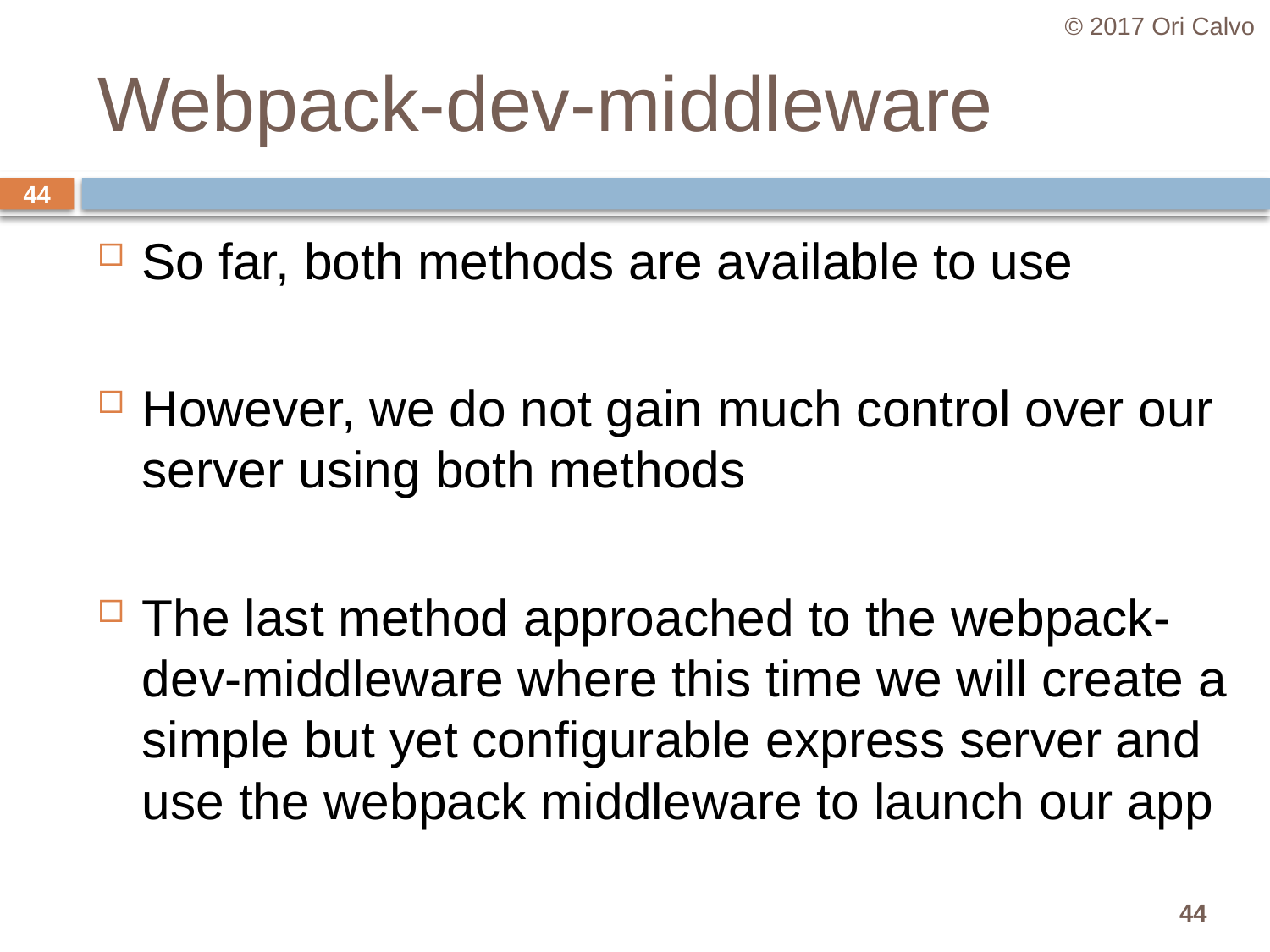

© 2017 Ori Calvo
# Webpack-dev-middleware
44
So far, both methods are available to use

However, we do not gain much control over our server using both methods

The last method approached to the webpack-dev-middleware where this time we will create a simple but yet configurable express server and use the webpack middleware to launch our app